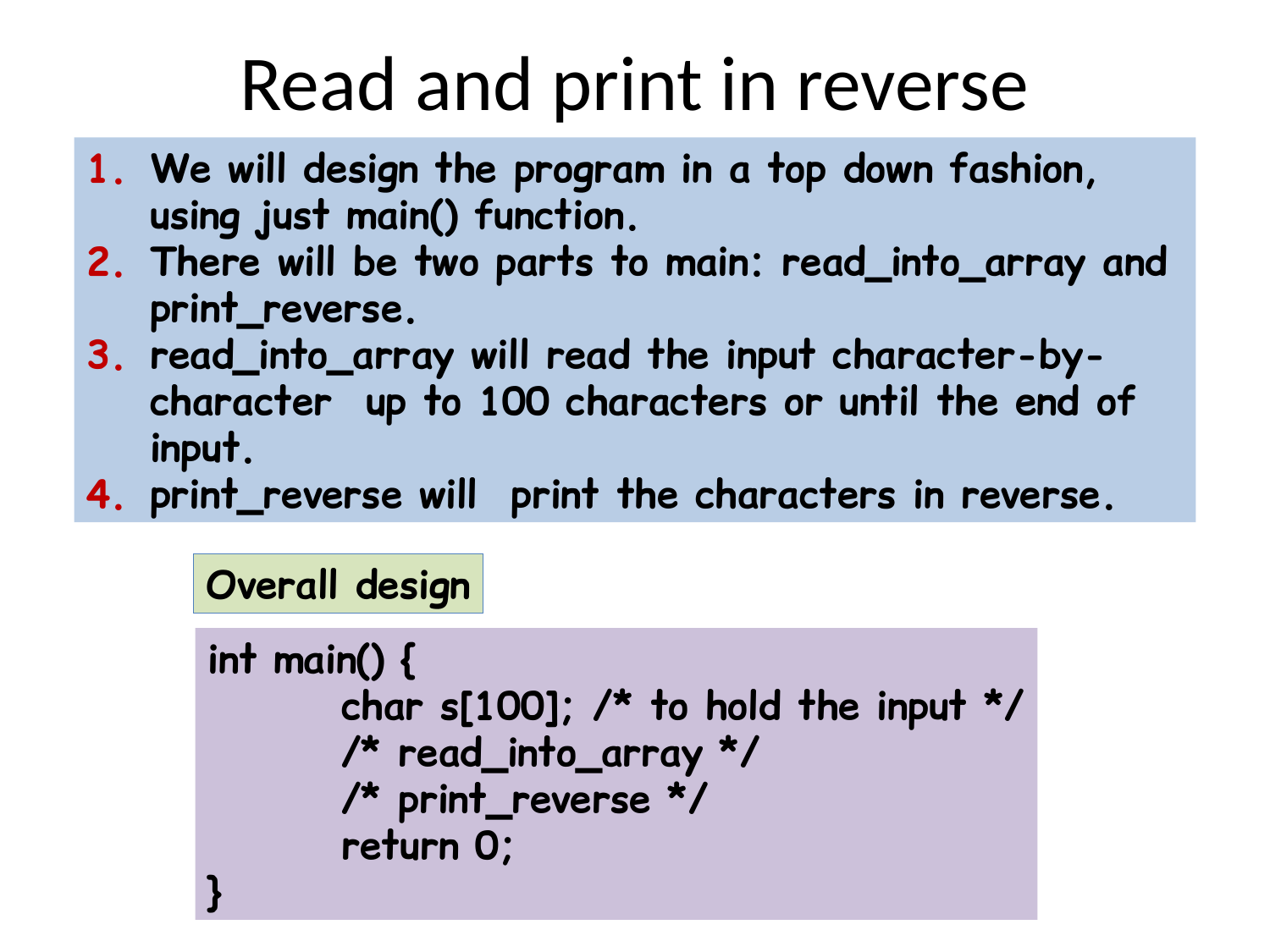

# Read and print in reverse
We will design the program in a top down fashion, using just main() function.
There will be two parts to main: read_into_array and print_reverse.
read_into_array will read the input character-by- character  up to 100 characters or until the end of input.
print_reverse will  print the characters in reverse.
Overall design
int main() {
        char s[100]; /* to hold the input */
        /* read_into_array */
        /* print_reverse */
        return 0;
}